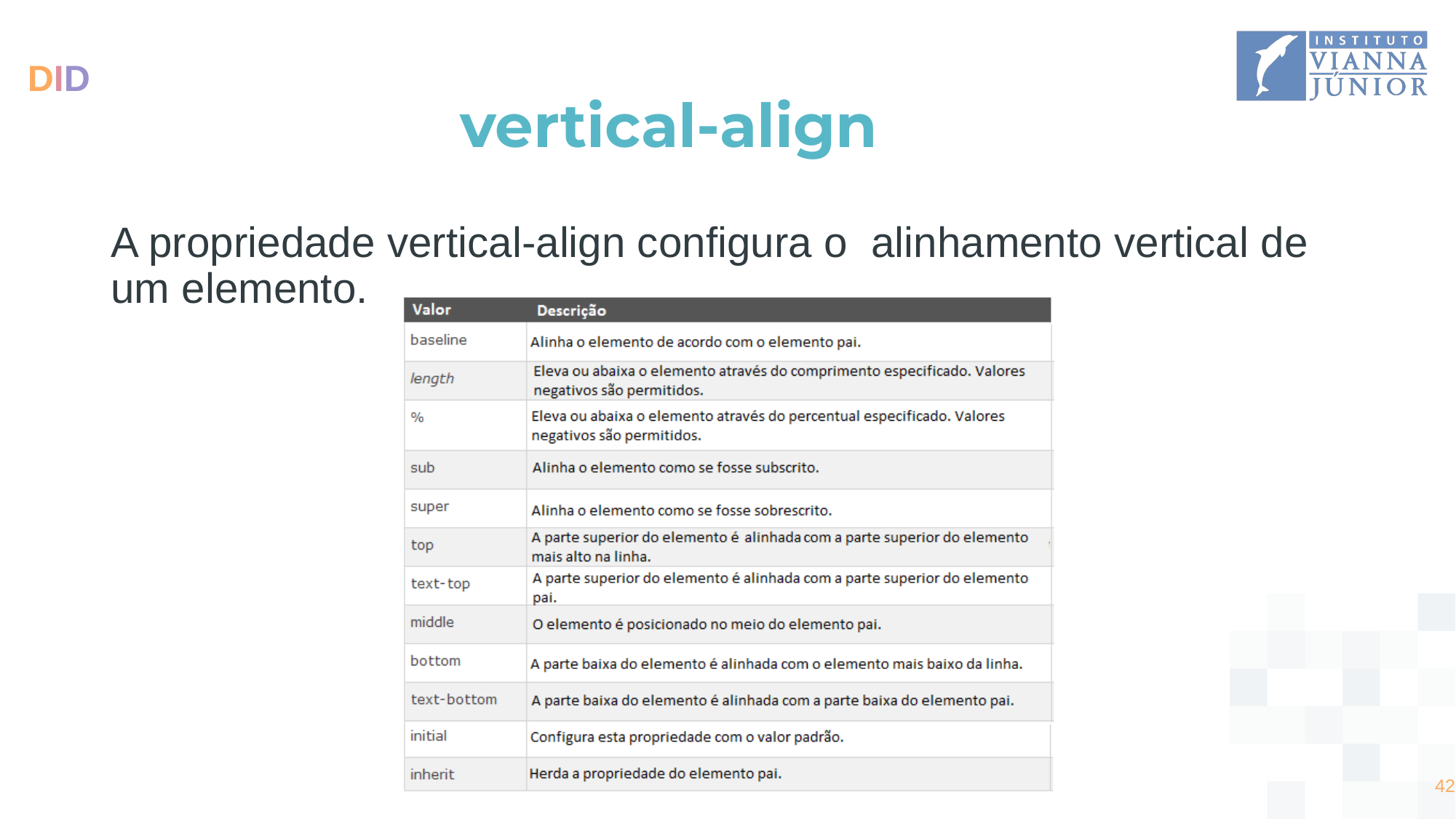

# vertical-align
A propriedade vertical-align configura o  alinhamento vertical de um elemento.

42